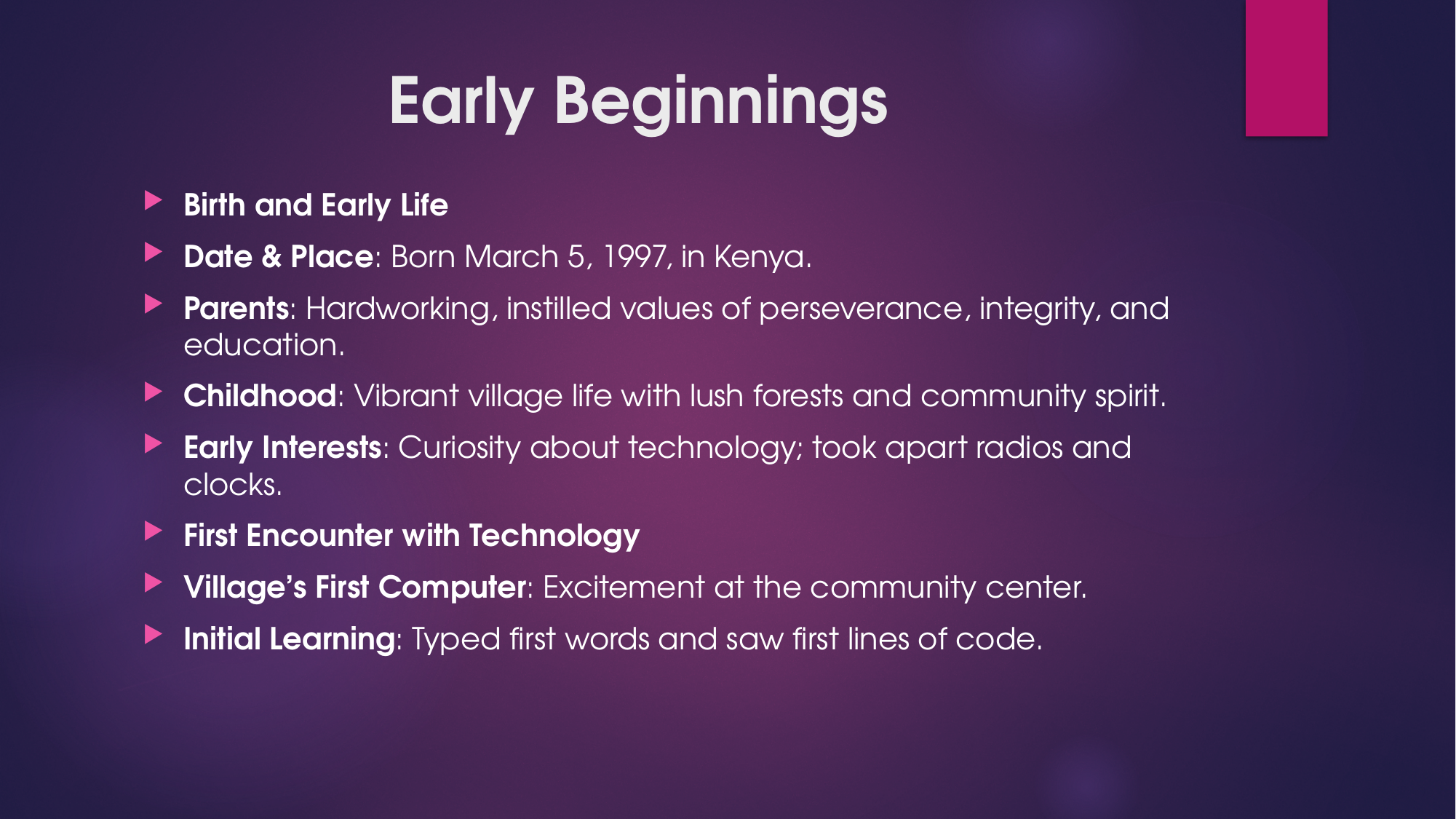

# Early Beginnings
Birth and Early Life
Date & Place: Born March 5, 1997, in Kenya.
Parents: Hardworking, instilled values of perseverance, integrity, and education.
Childhood: Vibrant village life with lush forests and community spirit.
Early Interests: Curiosity about technology; took apart radios and clocks.
First Encounter with Technology
Village’s First Computer: Excitement at the community center.
Initial Learning: Typed first words and saw first lines of code.